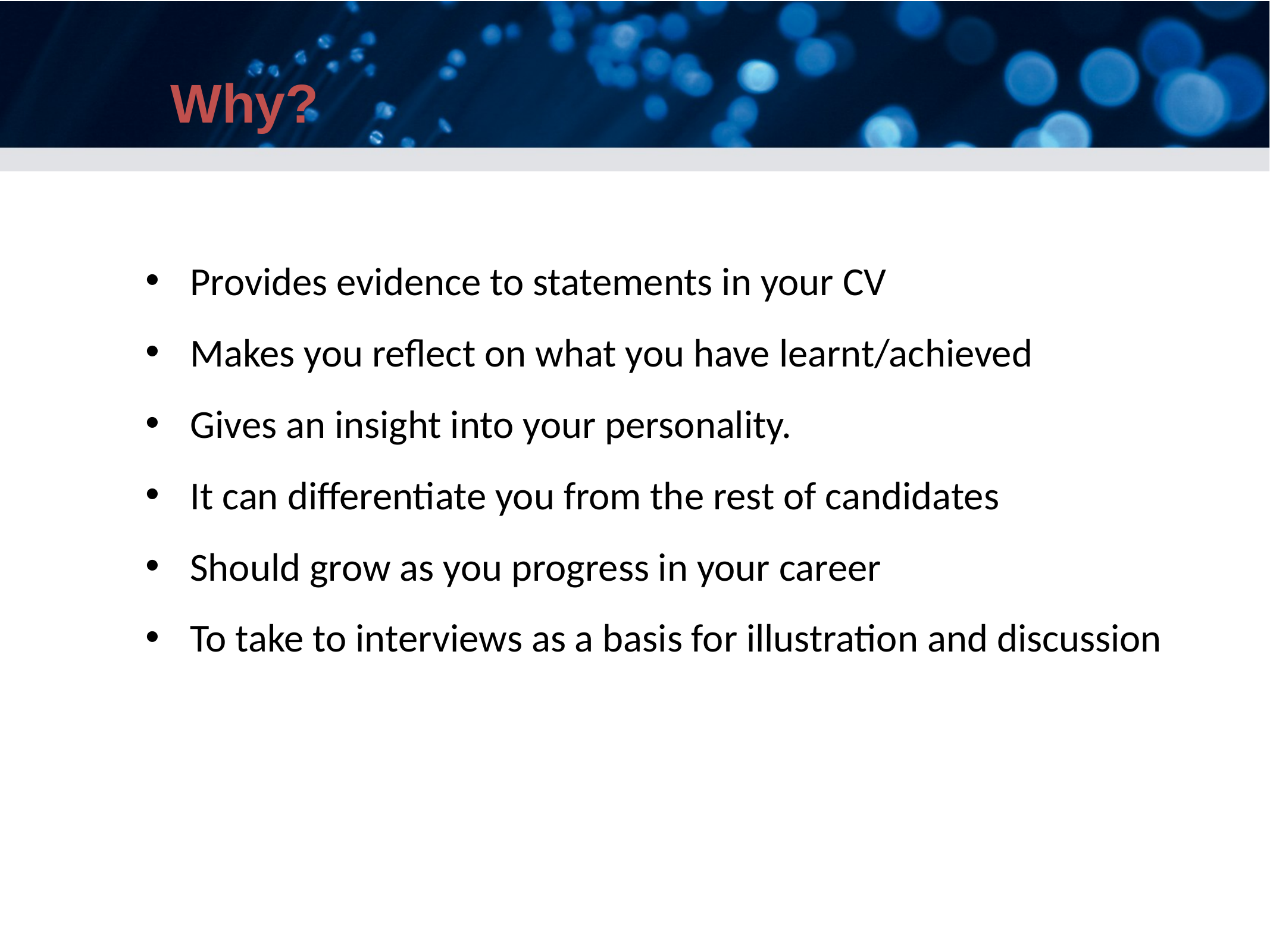

# Why?
Provides evidence to statements in your CV
Makes you reflect on what you have learnt/achieved
Gives an insight into your personality.
It can differentiate you from the rest of candidates
Should grow as you progress in your career
To take to interviews as a basis for illustration and discussion